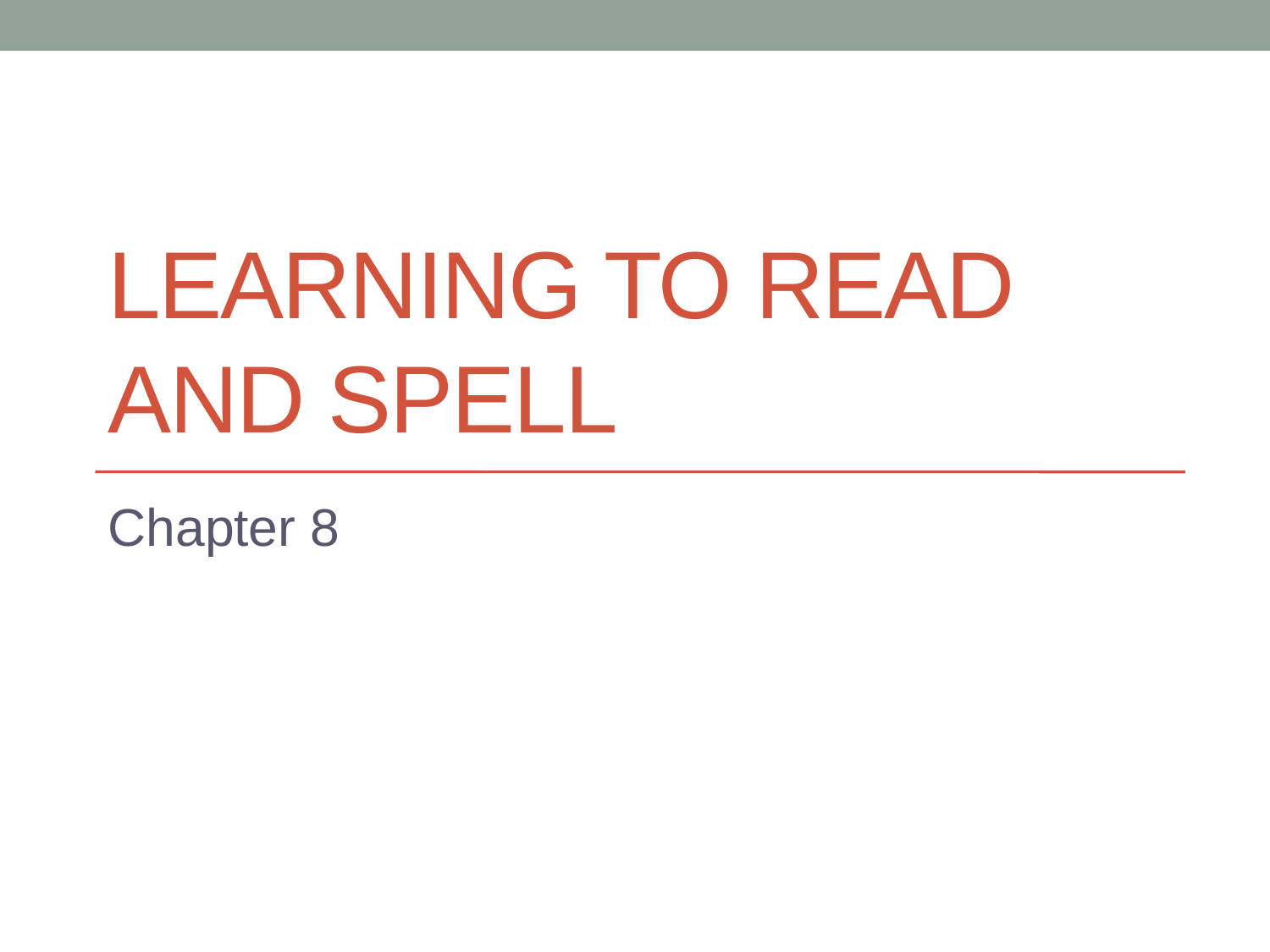

# Learning to Read and Spell
Chapter 8